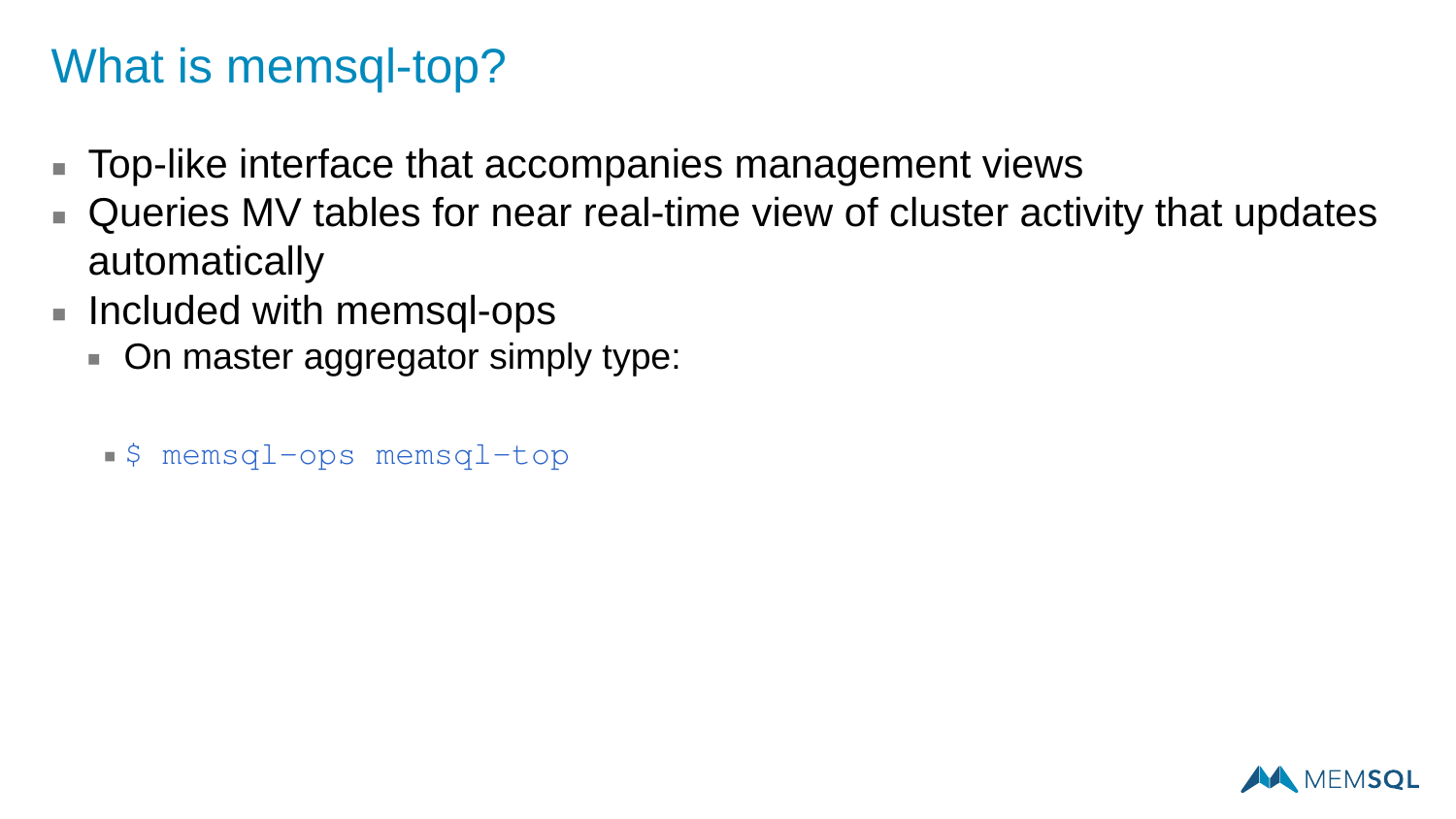

# What is memsql-top?
Top-like interface that accompanies management views
Queries MV tables for near real-time view of cluster activity that updates automatically
Included with memsql-ops
On master aggregator simply type:
$ memsql-ops memsql-top